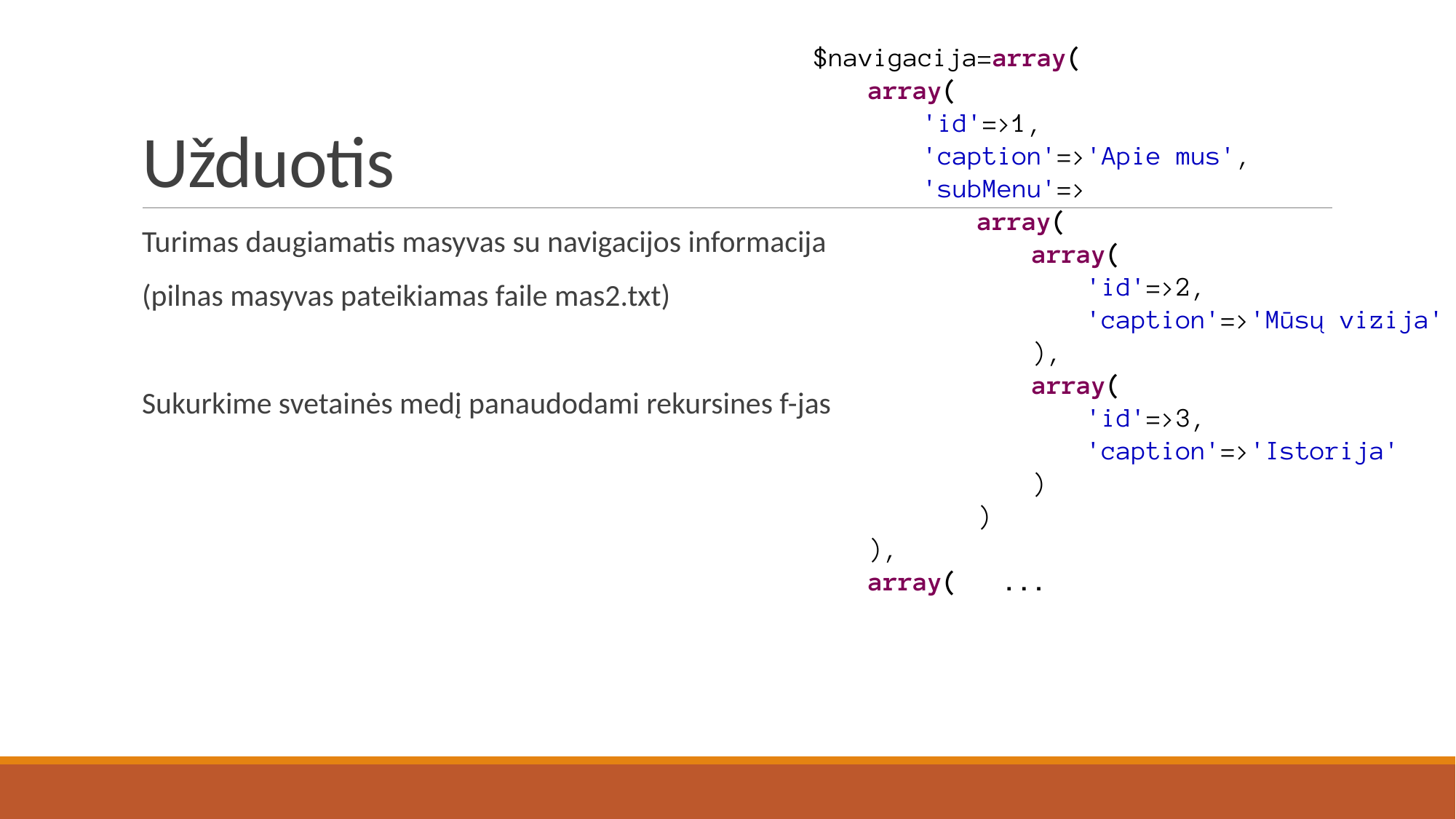

# Užduotis
$navigacija=array(
array(
'id'=>1,
'caption'=>'Apie mus',
'subMenu'=>
array(
array(
'id'=>2,
'caption'=>'Mūsų vizija'
),
array(
'id'=>3,
'caption'=>'Istorija'
)
)
),
array(   ...
Turimas daugiamatis masyvas su navigacijos informacija
(pilnas masyvas pateikiamas faile mas2.txt)

Sukurkime svetainės medį panaudodami rekursines f-jas